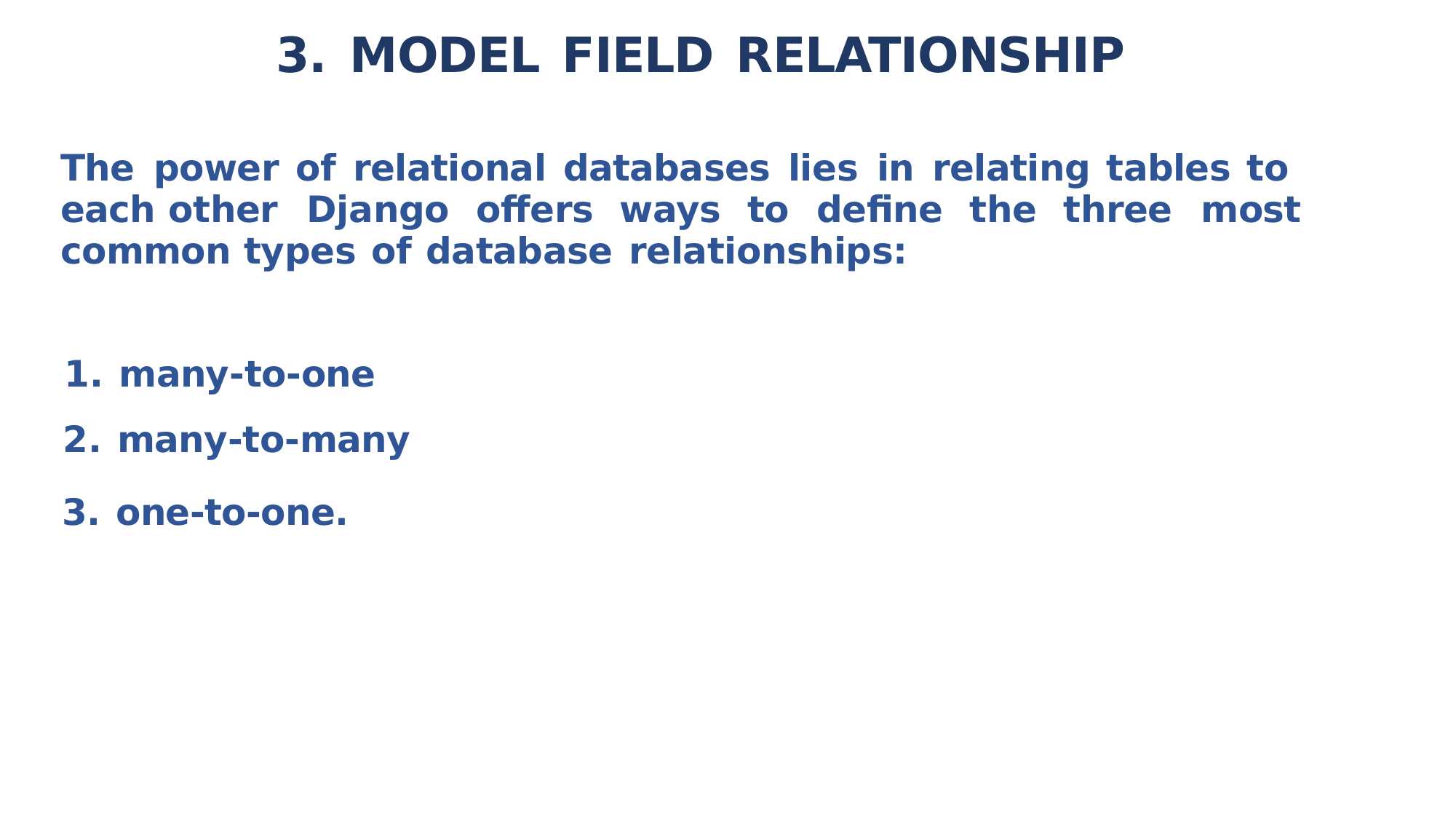

3. MODEL FIELD RELATIONSHIP

The power of relational databases lies in relating tables to each other  Django  offers  ways  to  define  the  three  most  common types of database relationships:

1. many-to-one
2. many-to-many

3. one-to-one.